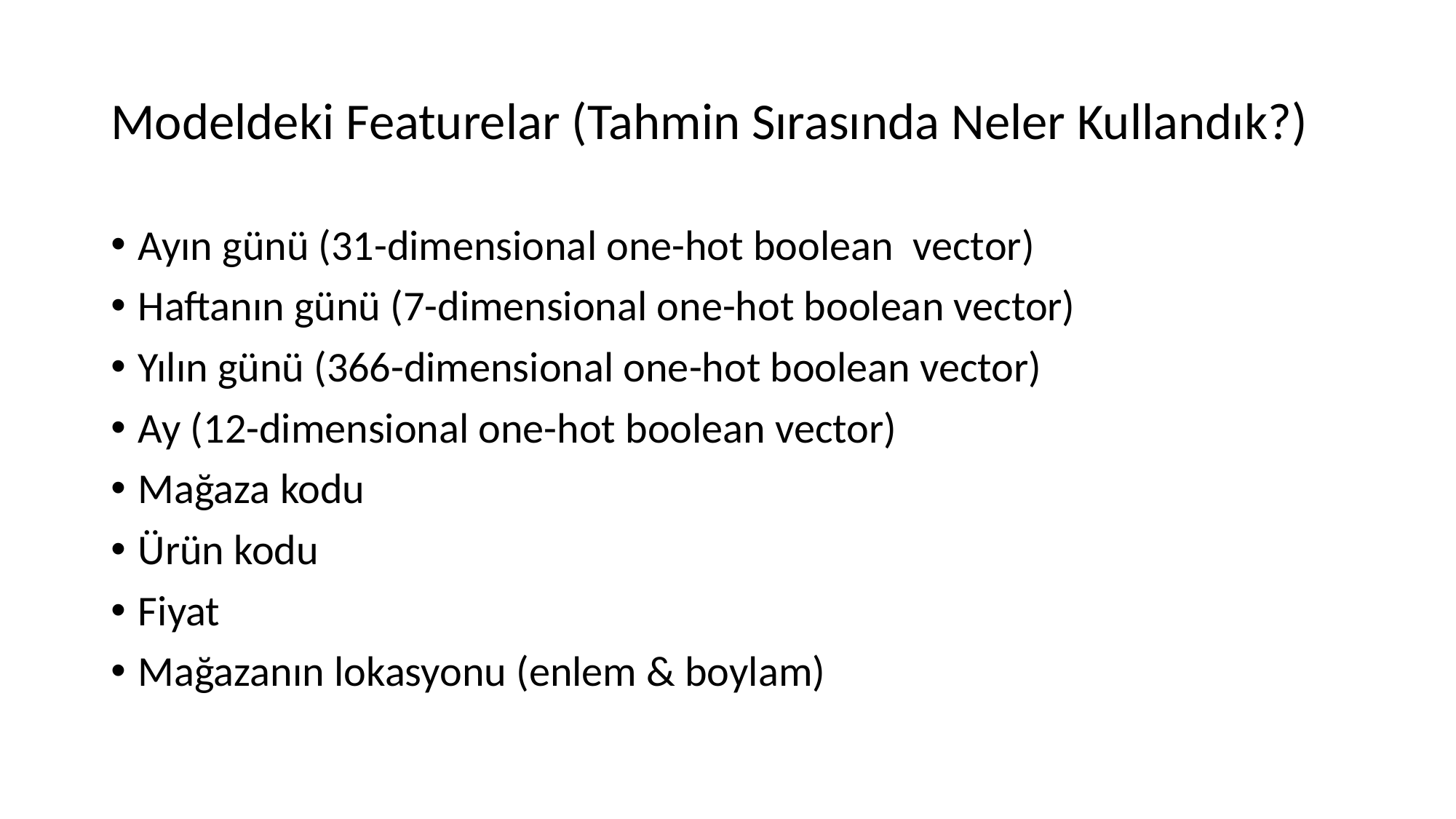

# Modeldeki Featurelar (Tahmin Sırasında Neler Kullandık?)
Ayın günü (31-dimensional one-hot boolean  vector)
Haftanın günü (7-dimensional one-hot boolean vector)
Yılın günü (366-dimensional one-hot boolean vector)
Ay (12-dimensional one-hot boolean vector)
Mağaza kodu
Ürün kodu
Fiyat
Mağazanın lokasyonu (enlem & boylam)